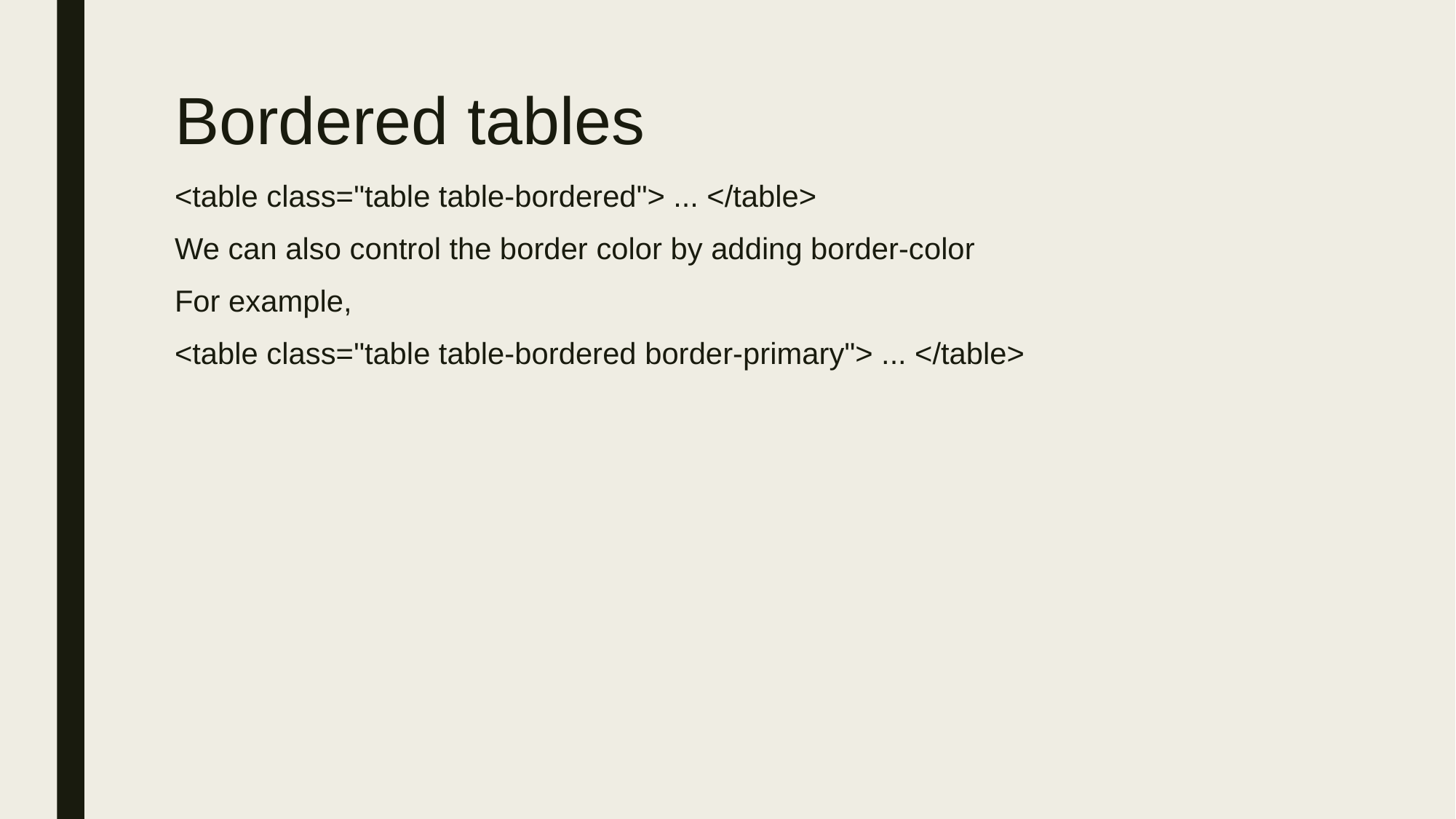

# Bordered tables
<table class="table table-bordered"> ... </table>
We can also control the border color by adding border-color
For example,
<table class="table table-bordered border-primary"> ... </table>